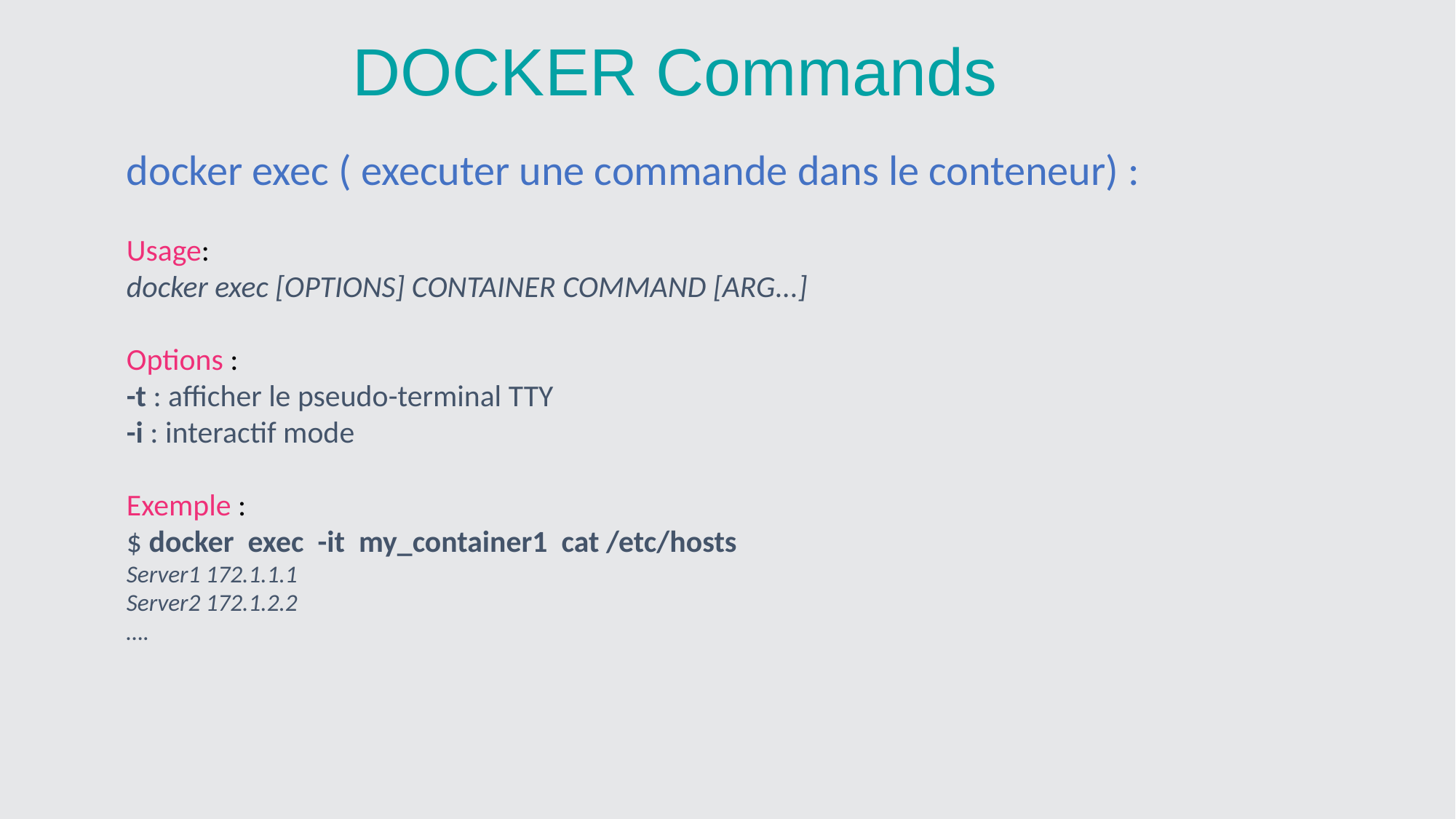

DOCKER Commands
docker exec ( executer une commande dans le conteneur) :

Usage:
docker exec [OPTIONS] CONTAINER COMMAND [ARG...]

Options :
-t : afficher le pseudo-terminal TTY
-i : interactif mode

Exemple :
$ docker  exec  -it  my_container1  cat /etc/hosts
Server1 172.1.1.1
Server2 172.1.2.2
….